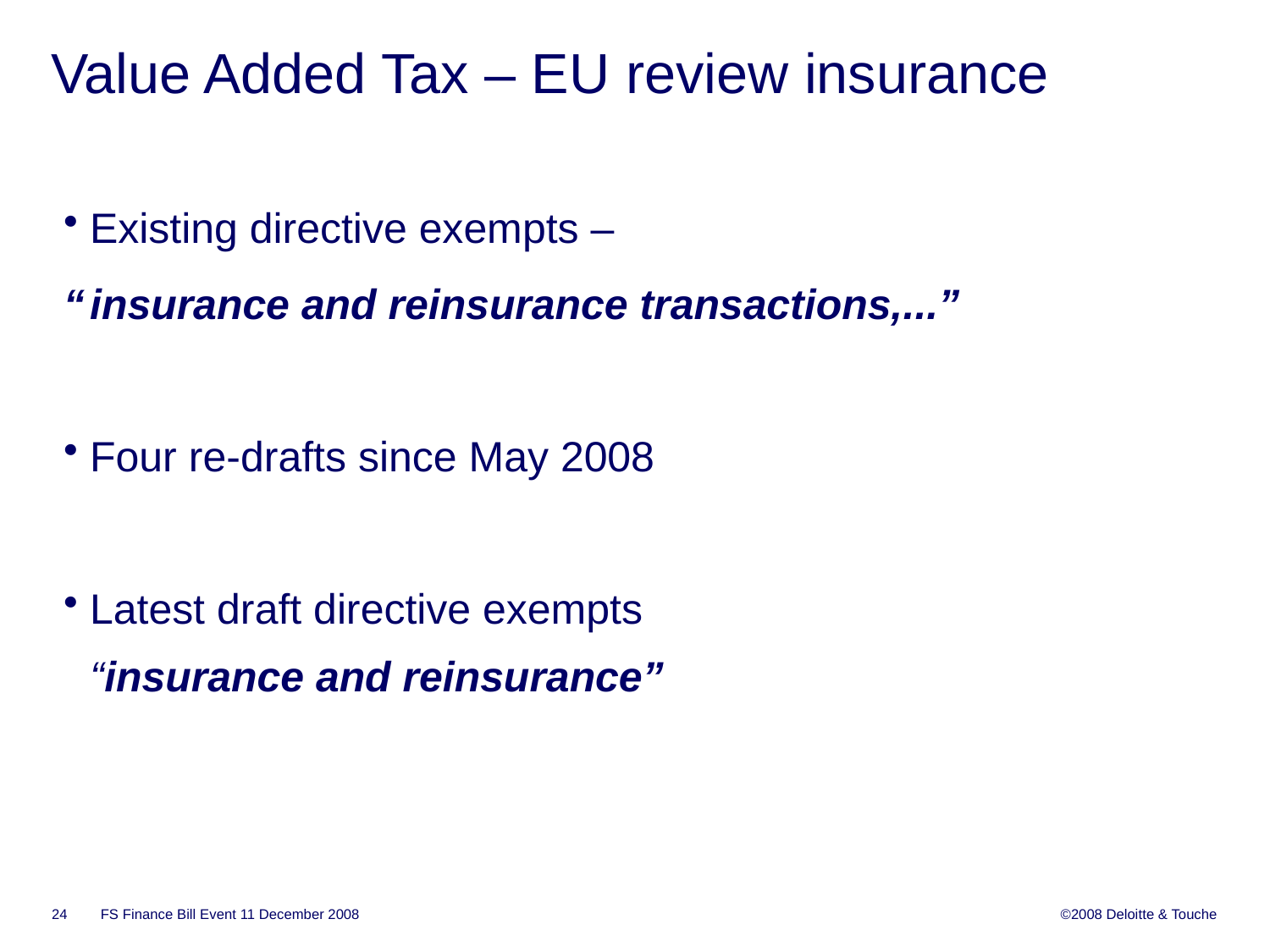

# Value Added Tax – EU review insurance

Existing directive exempts –
“	insurance and reinsurance transactions,...”

Four re-drafts since May 2008

Latest draft directive exempts
“insurance and reinsurance”
FS Finance Bill Event 11 December 2008
24